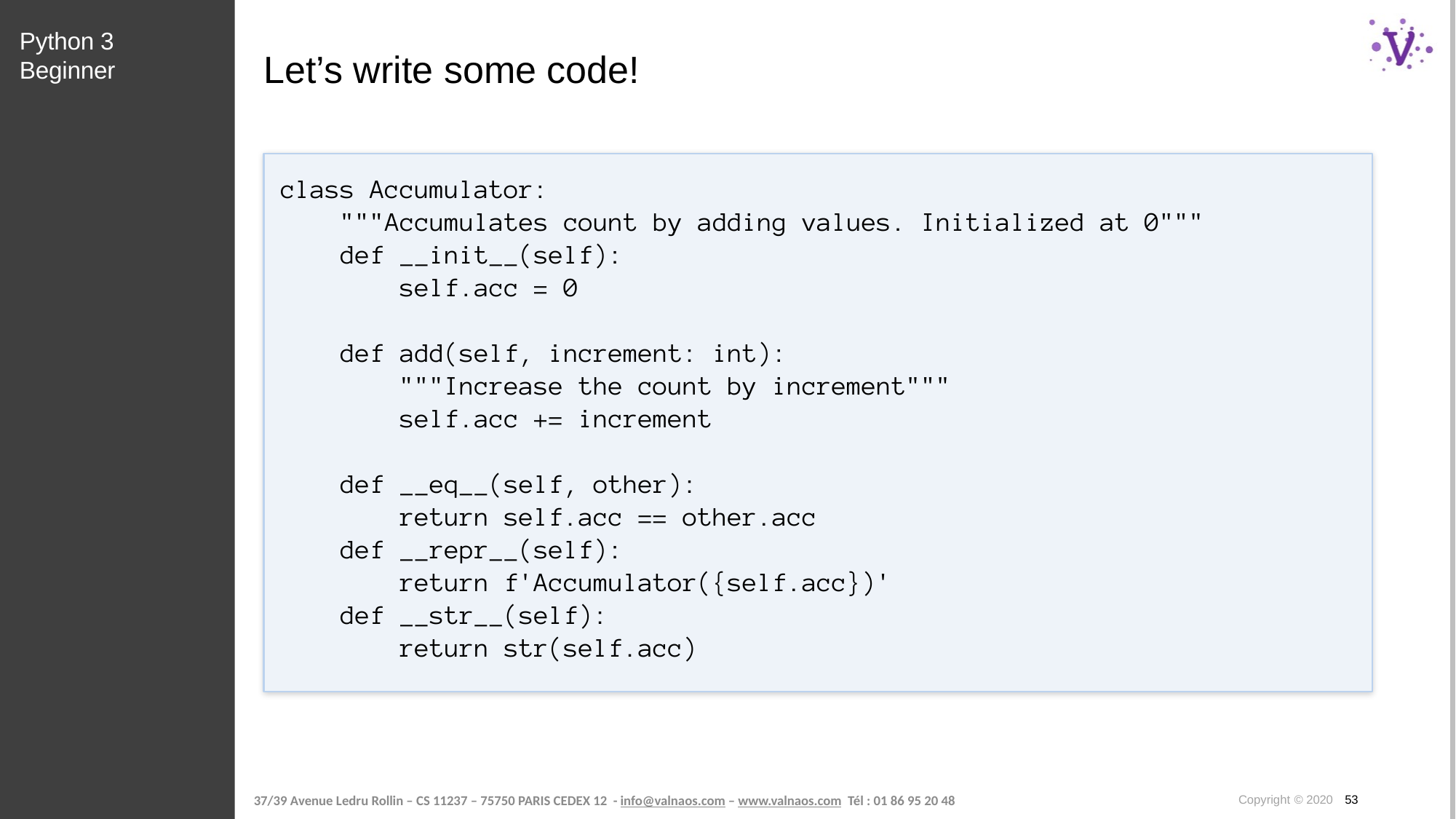

Python 3 Beginner
# Let’s write some code!
class Accumulator:
    """Accumulates count by adding values. Initialized at 0"""
    def __init__(self):
        self.acc = 0

    def add(self, increment: int):
        """Increase the count by increment"""
        self.acc += increment

    def __eq__(self, other):
        return self.acc == other.acc
    def __repr__(self):
        return f'Accumulator({self.acc})'
    def __str__(self):
        return str(self.acc)
Copyright © 2020   53